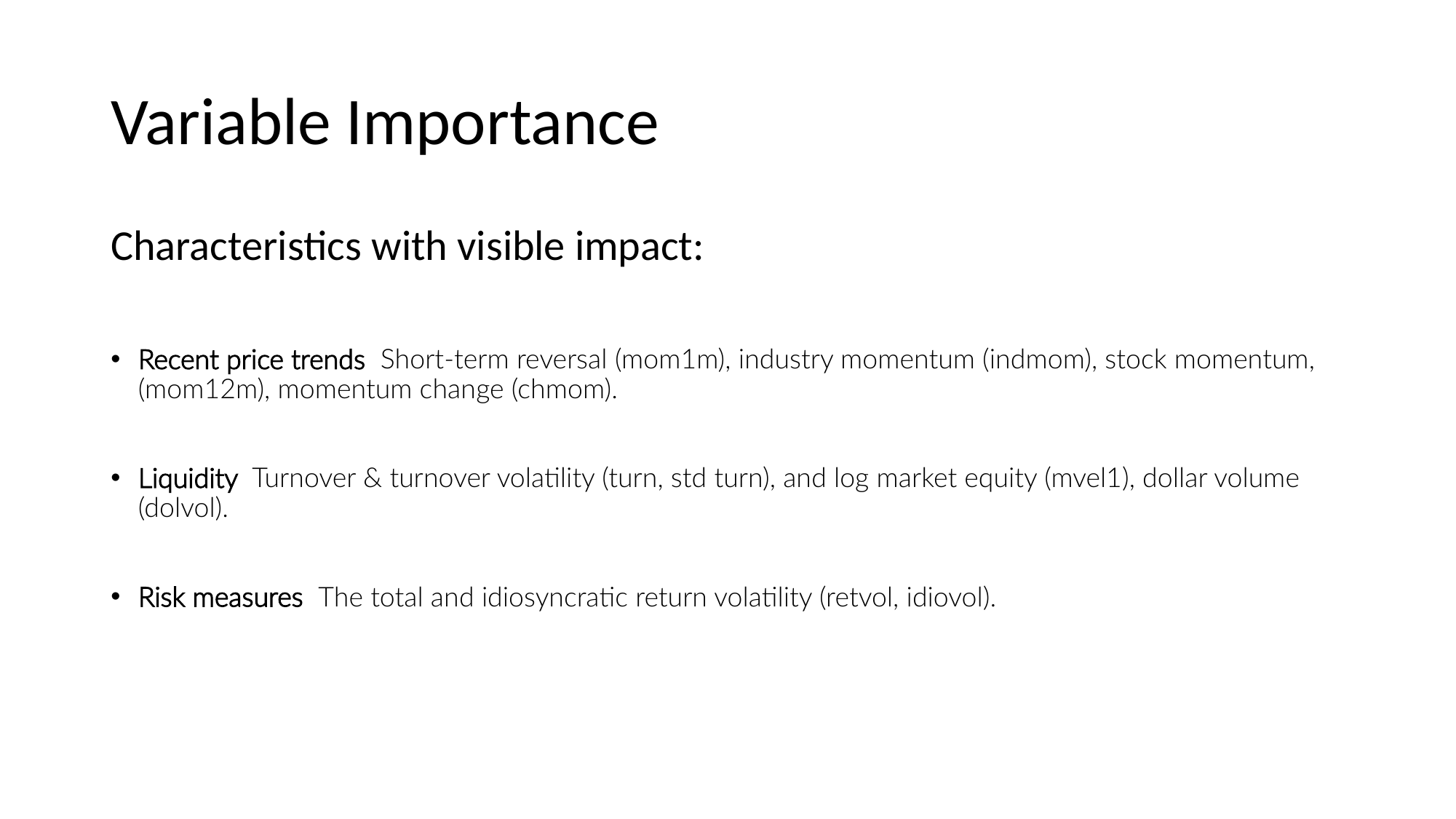

# Variable Importance
Characteristics with visible impact:

Recent price trends  Short-term reversal (mom1m), industry momentum (indmom), stock momentum, (mom12m), momentum change (chmom).

Liquidity  Turnover & turnover volatility (turn, std turn), and log market equity (mvel1), dollar volume (dolvol).

Risk measures  The total and idiosyncratic return volatility (retvol, idiovol).